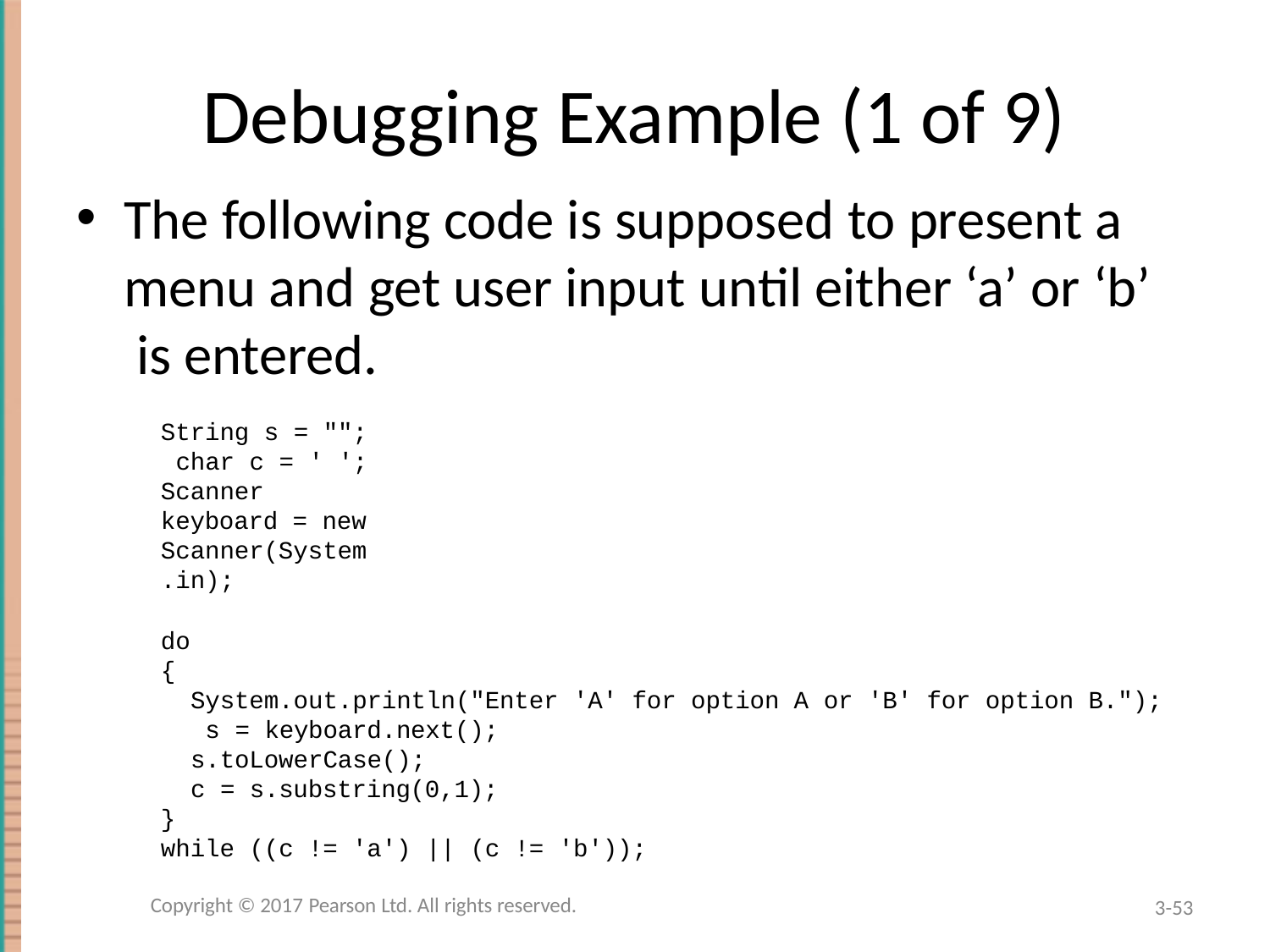

# Debugging Example (1 of 9)
The following code is supposed to present a  menu and get user input until either ‘a’ or ‘b’  is entered.
String s = "";  char c = ' ';
Scanner keyboard = new Scanner(System.in);

do
{
System.out.println("Enter 'A' for option A or 'B' for option B.");  s = keyboard.next();
s.toLowerCase();
c = s.substring(0,1);
}
while ((c != 'a') || (c != 'b'));
Copyright © 2017 Pearson Ltd. All rights reserved.
3-53